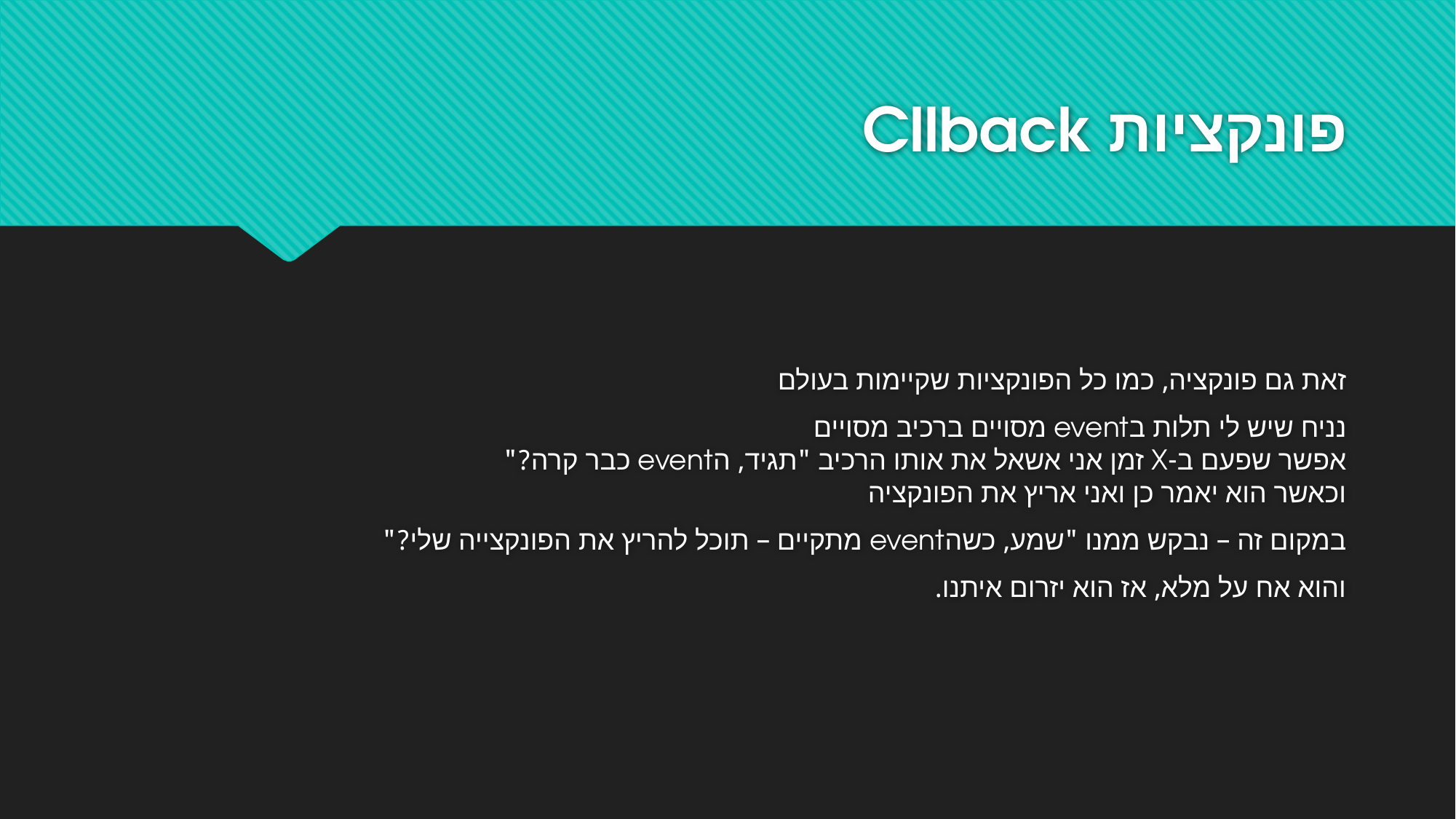

# פונקציות Cllback
זאת גם פונקציה, כמו כל הפונקציות שקיימות בעולם
נניח שיש לי תלות בevent מסויים ברכיב מסויים
אפשר שפעם ב-X זמן אני אשאל את אותו הרכיב "תגיד, הevent כבר קרה?"
וכאשר הוא יאמר כן ואני אריץ את הפונקציה
במקום זה – נבקש ממנו "שמע, כשהevent מתקיים – תוכל להריץ את הפונקצייה שלי?"
והוא אח על מלא, אז הוא יזרום איתנו.